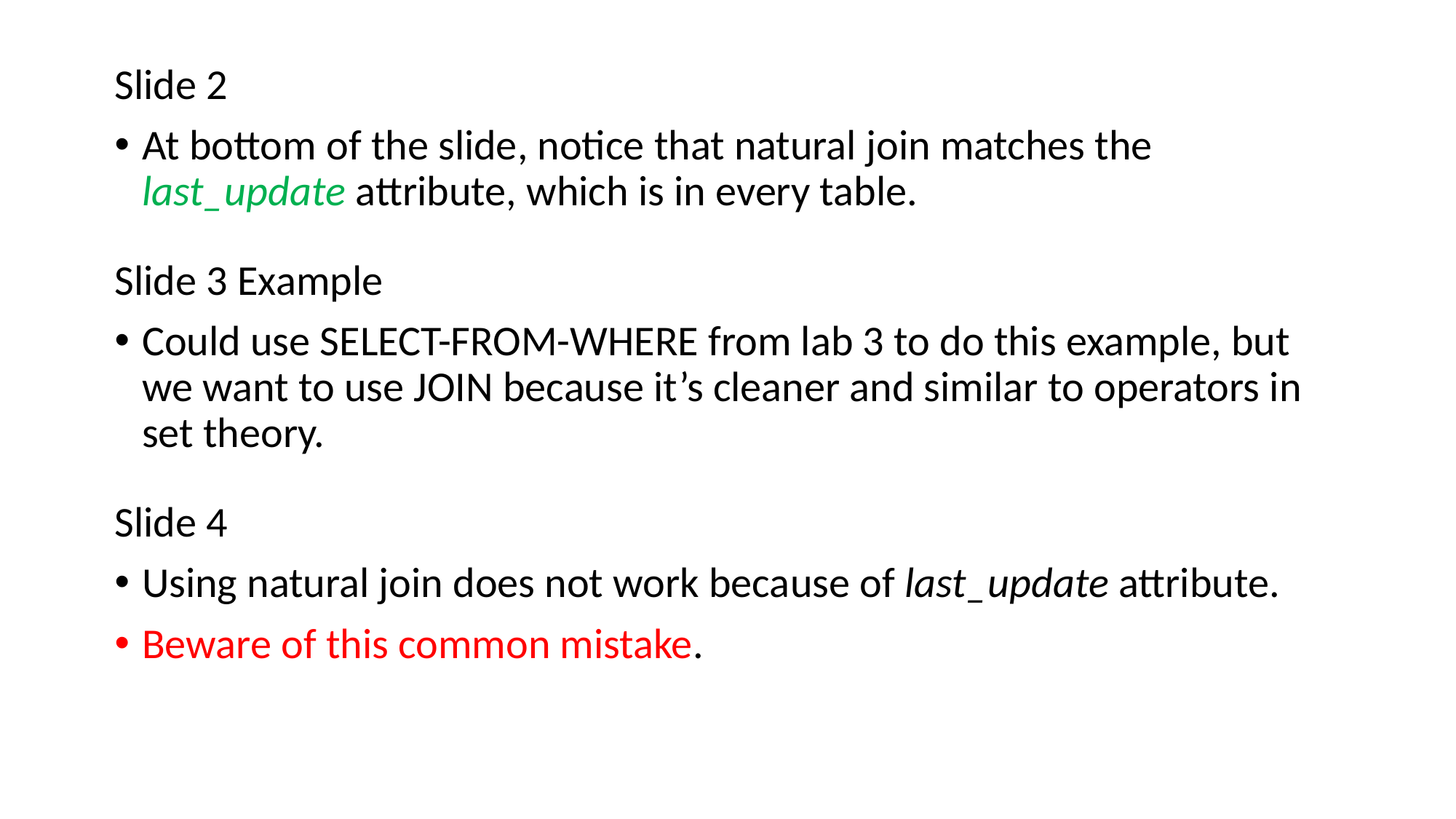

Slide 2
At bottom of the slide, notice that natural join matches the last_update attribute, which is in every table.

Slide 3 Example
Could use SELECT-FROM-WHERE from lab 3 to do this example, but we want to use JOIN because it’s cleaner and similar to operators in set theory.

Slide 4
Using natural join does not work because of last_update attribute.
Beware of this common mistake.